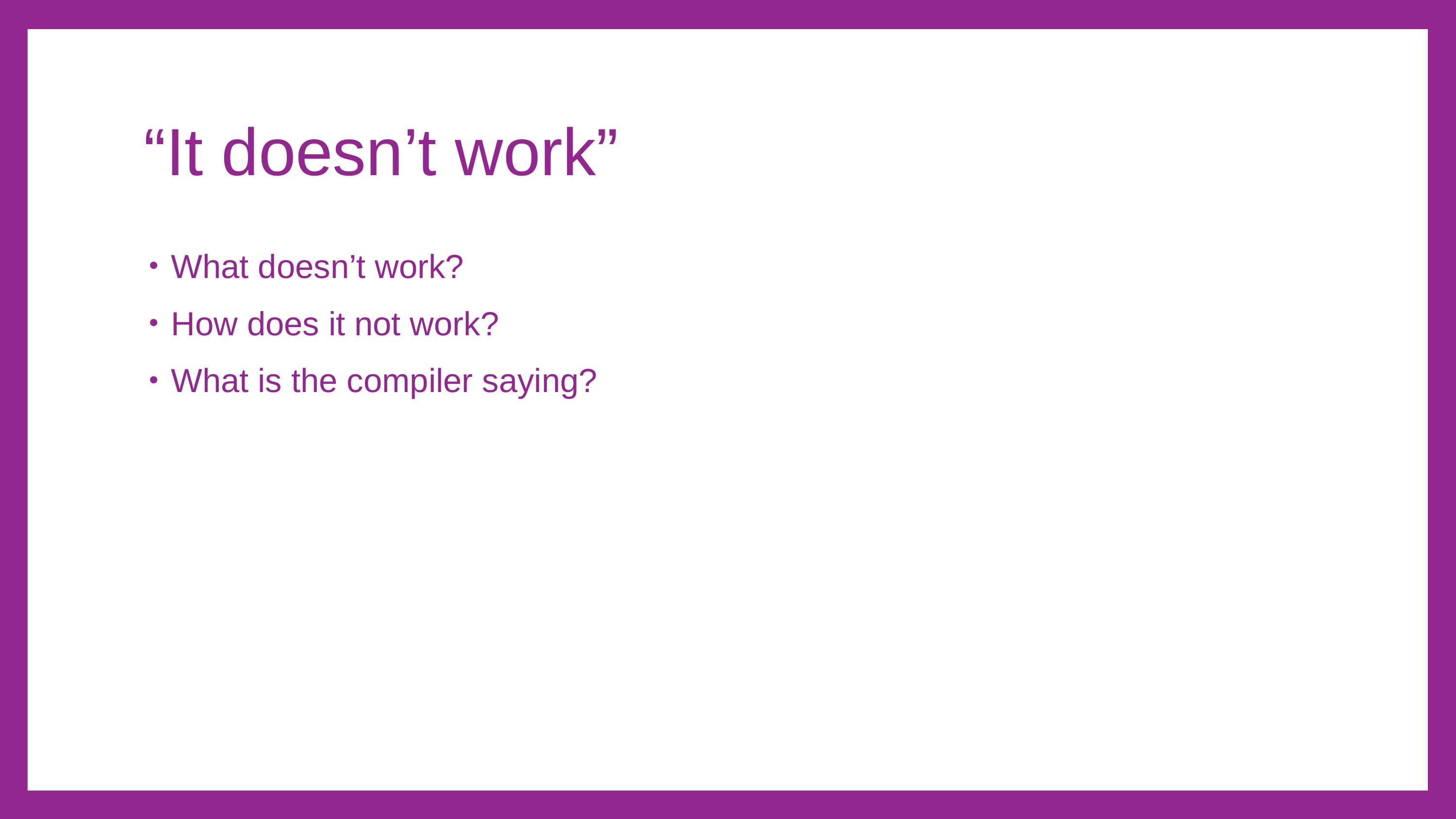

# “It doesn’t work”
What doesn’t work?
How does it not work?
What is the compiler saying?